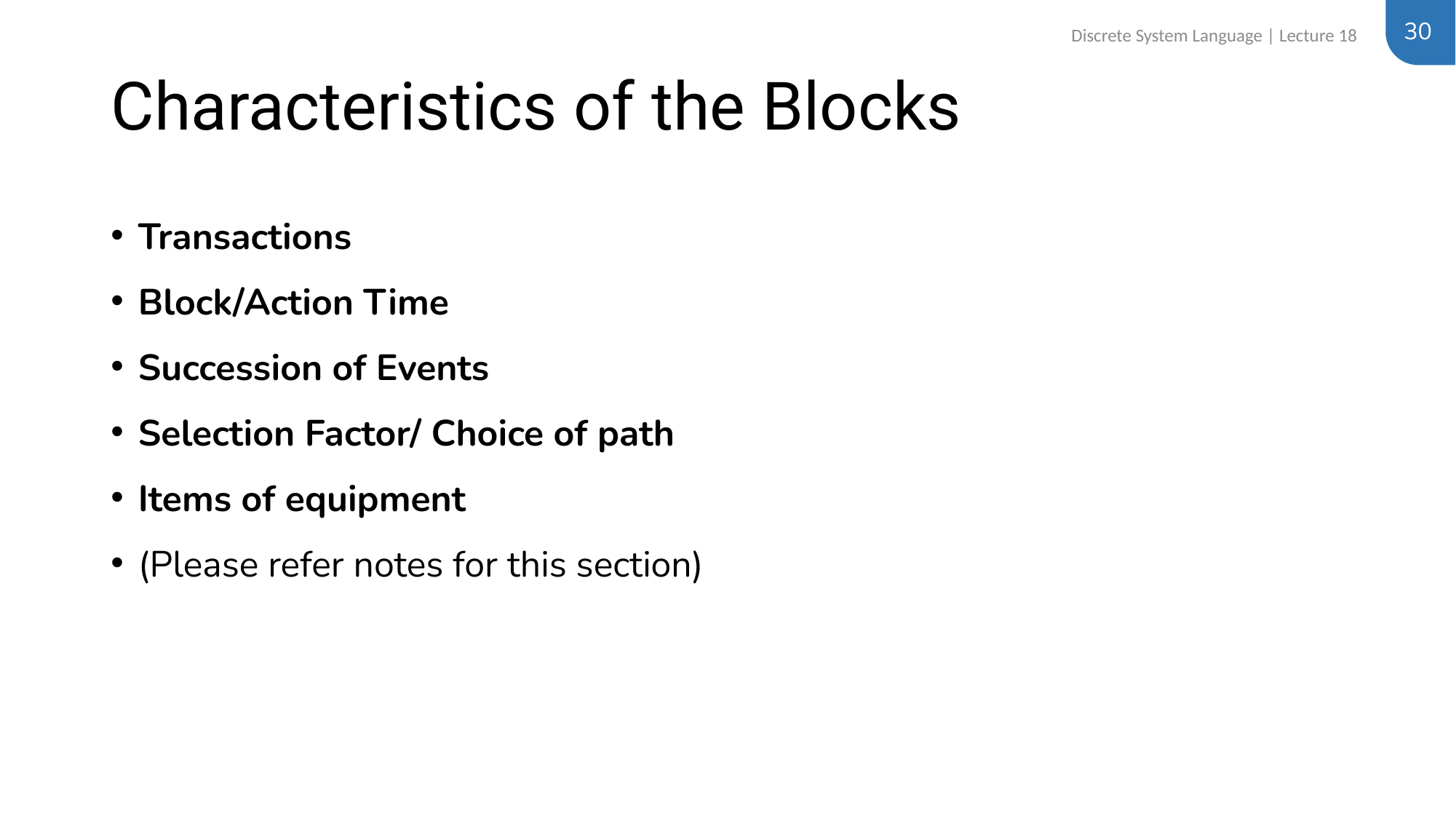

30
Discrete System Language | Lecture 18
# Characteristics of the Blocks
Transactions
Block/Action Time
Succession of Events
Selection Factor/ Choice of path
Items of equipment
(Please refer notes for this section)